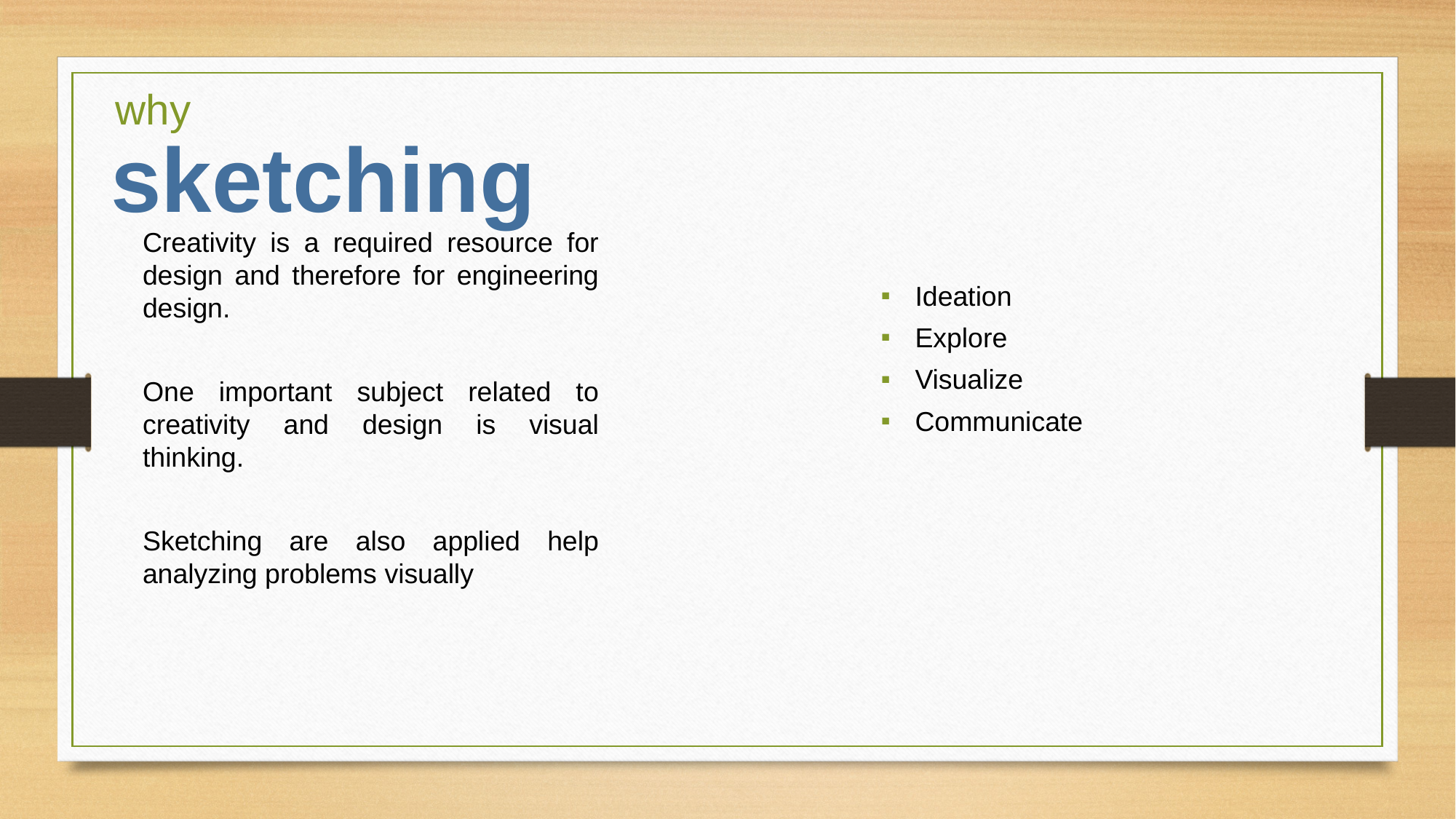

why
sketching
Creativity is a required resource for design and therefore for engineering design.

One important subject related to creativity and design is visual thinking.

Sketching are also applied help analyzing problems visually
Ideation
Explore
Visualize
Communicate